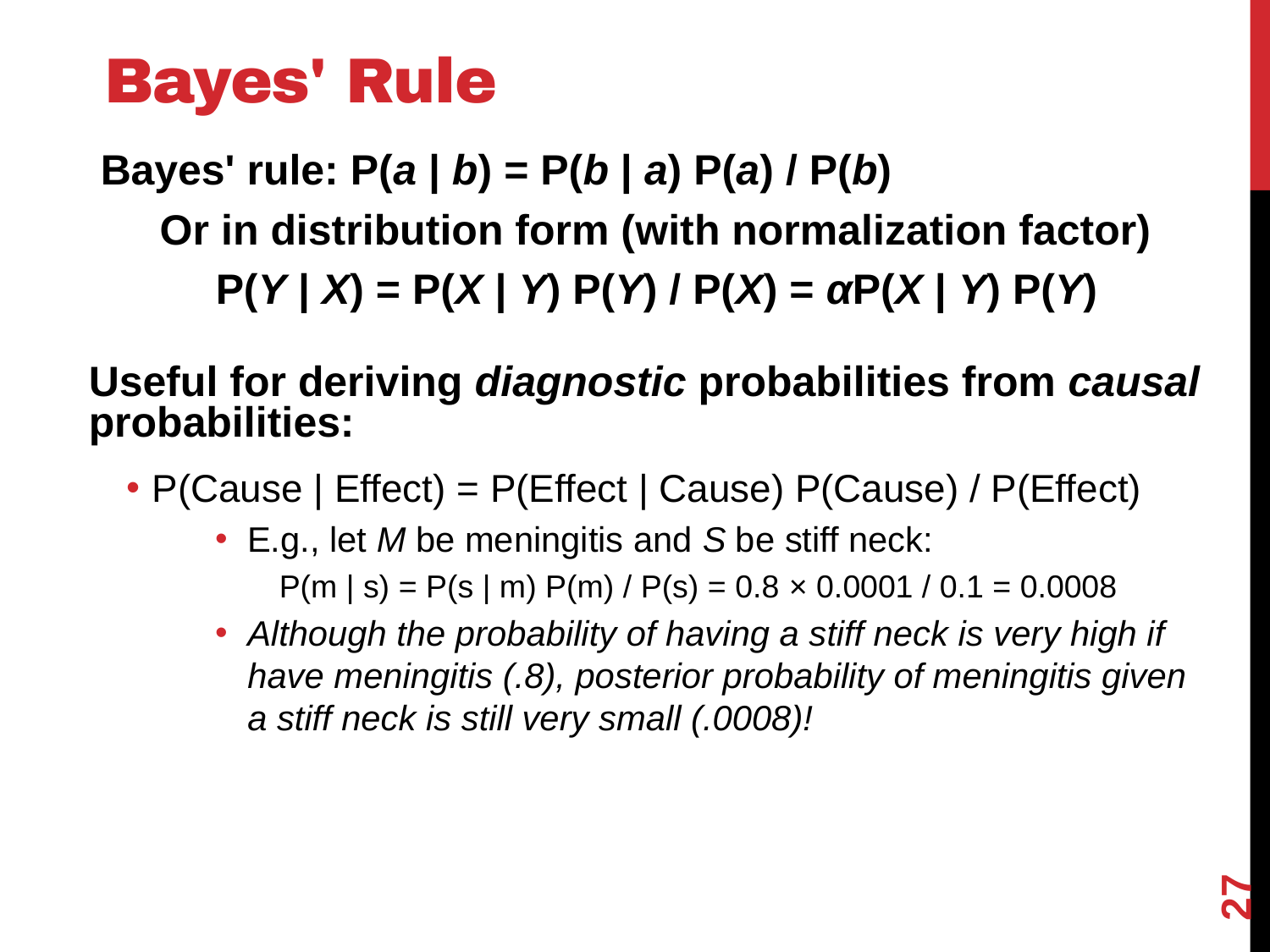

# Bayes' Rule
 Bayes' rule: P(a | b) = P(b | a) P(a) / P(b)
      Or in distribution form (with normalization factor)
	P(Y | X) = P(X | Y) P(Y) / P(X) = αP(X | Y) P(Y)

Useful for deriving diagnostic probabilities from causal probabilities:
P(Cause | Effect) = P(Effect | Cause) P(Cause) / P(Effect)
E.g., let M be meningitis and S be stiff neck:
P(m | s) = P(s | m) P(m) / P(s) = 0.8 × 0.0001 / 0.1 = 0.0008
Although the probability of having a stiff neck is very high if have meningitis (.8), posterior probability of meningitis given a stiff neck is still very small (.0008)!
27